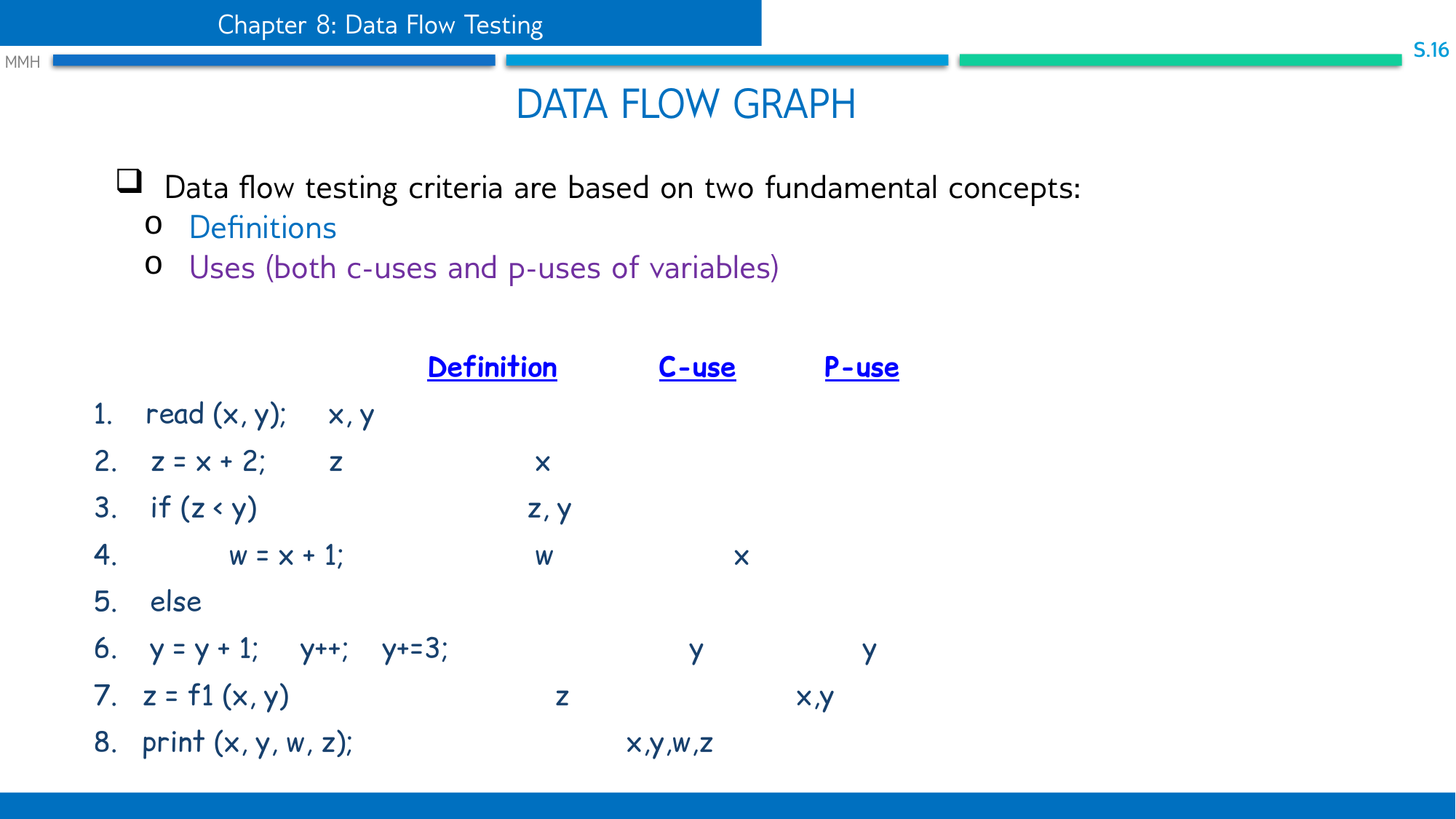

Chapter 8: Data Flow Testing
 S.16
  MMH
Data flow graph
  Data flow testing criteria are based on two fundamental concepts:
  Definitions
  Uses (both c-uses and p-uses of variables)

				                              			Definition		    C-use			P-use
1.    read (x, y);								x, y
2.    z = x + 2;								z		       	 x
3.    if (z < y)							            							 	z, y
4.   	w = x + 1;		     						 w		       	 x
5.    else
6.    y = y + 1;     y++;    y+=3;	     	 			y			         y
7.   z = f1 (x, y)			                                z		             x,y
8.   print (x, y, w, z);			 						   		x,y,w,z